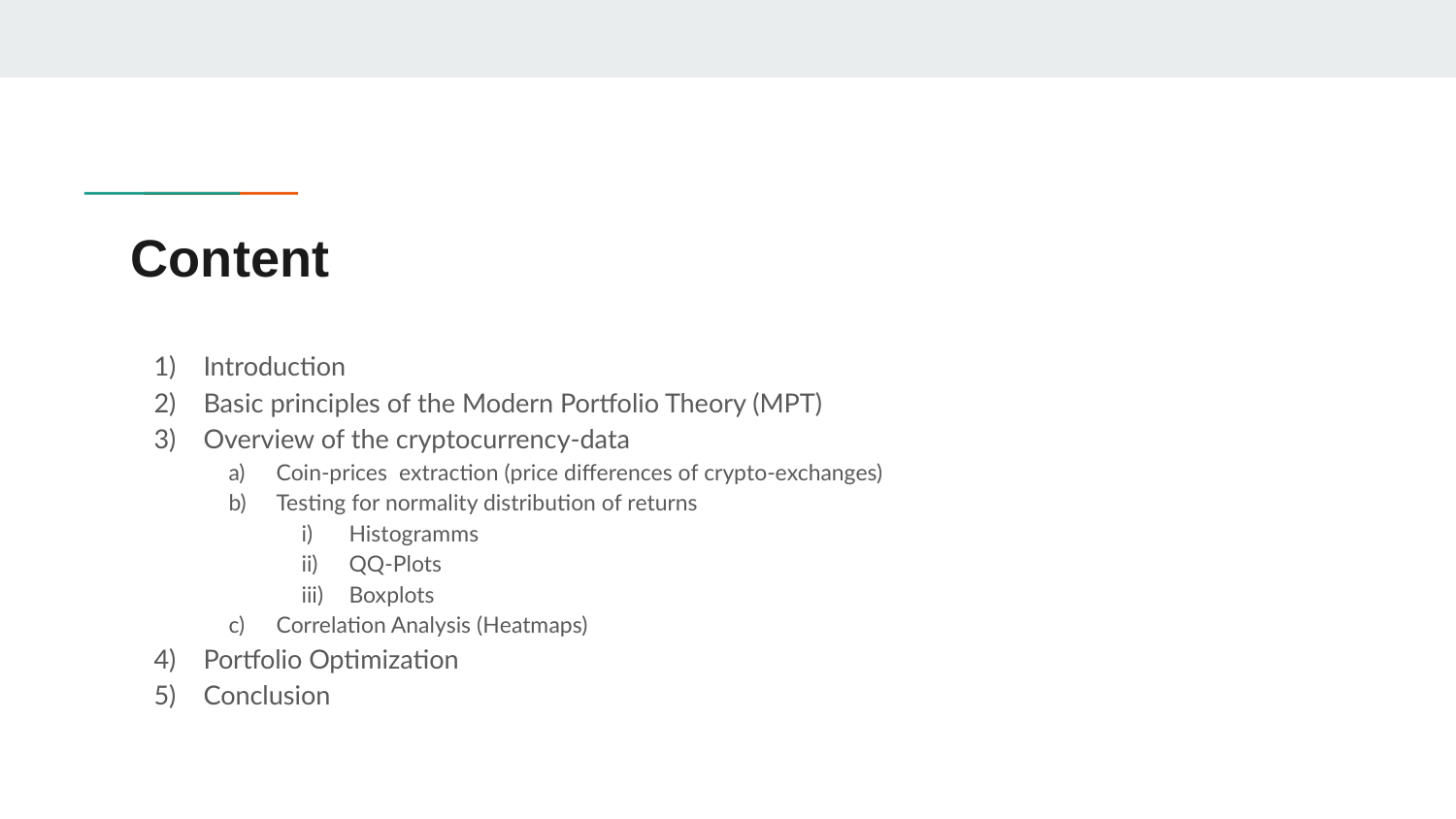

# Content
Introduction
Basic principles of the Modern Portfolio Theory (MPT)
Overview of the cryptocurrency-data
Coin-prices  extraction (price differences of crypto-exchanges)
Testing for normality distribution of returns
Histogramms
QQ-Plots
Boxplots
Correlation Analysis (Heatmaps)
Portfolio Optimization
Conclusion